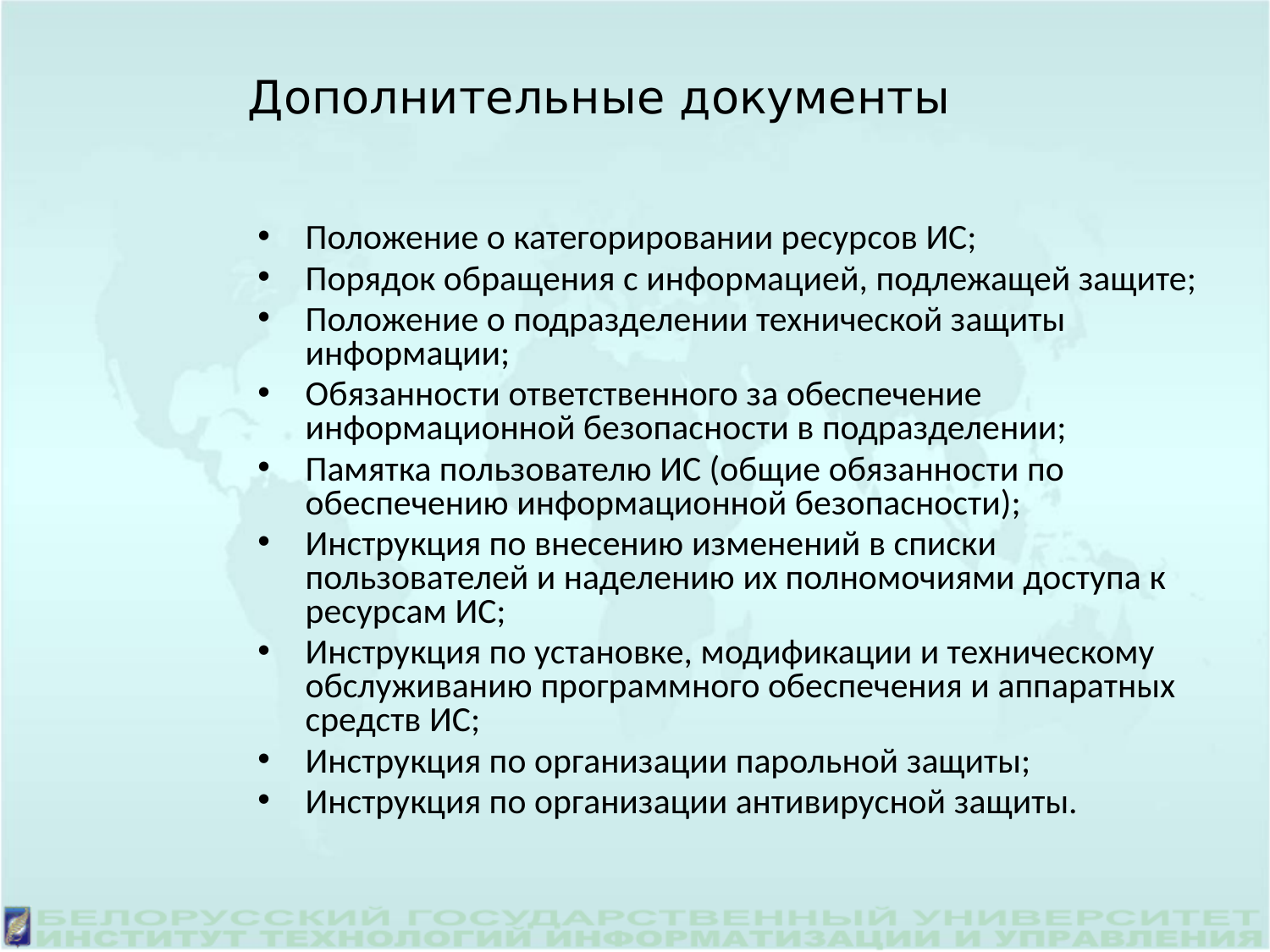

# Дополнительные документы

Положение о категорировании ресурсов ИС;
Порядок обращения с информацией, подлежащей защите;
Положение о подразделении технической защиты информации;
Обязанности ответственного за обеспечение информационной безопасности в подразделении;
Памятка пользователю ИС (общие обязанности по обеспечению информационной безопасности);
Инструкция по внесению изменений в списки пользователей и наделению их полномочиями доступа к ресурсам ИС;
Инструкция по установке, модификации и техническому обслуживанию программного обеспечения и аппаратных средств ИС;
Инструкция по организации парольной защиты;
Инструкция по организации антивирусной защиты.